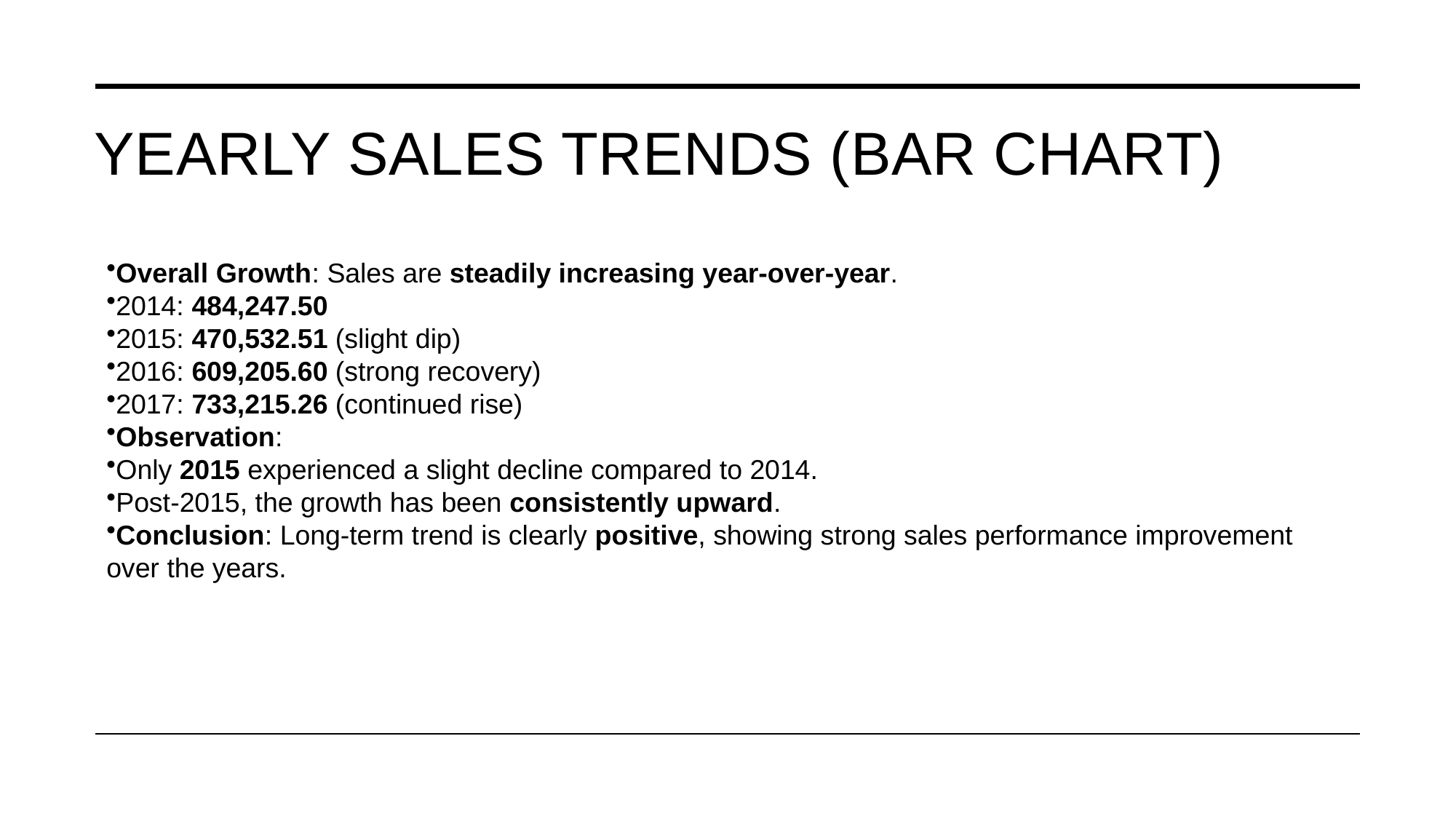

# Yearly Sales Trends (Bar Chart)
Overall Growth: Sales are steadily increasing year-over-year.
2014: 484,247.50
2015: 470,532.51 (slight dip)
2016: 609,205.60 (strong recovery)
2017: 733,215.26 (continued rise)
Observation:
Only 2015 experienced a slight decline compared to 2014.
Post-2015, the growth has been consistently upward.
Conclusion: Long-term trend is clearly positive, showing strong sales performance improvement over the years.